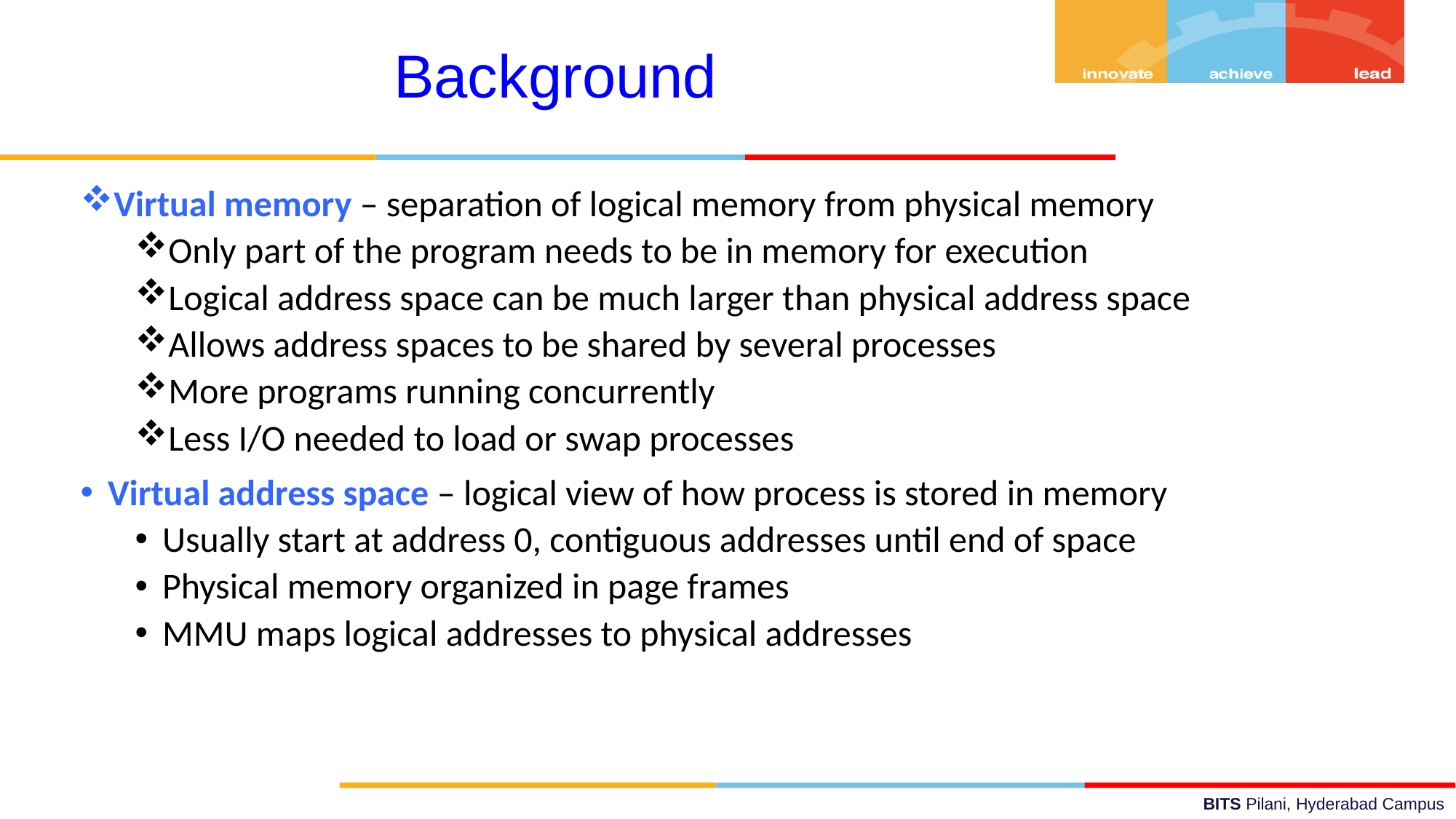

Background
Virtual memory – separation of logical memory from physical memory
Only part of the program needs to be in memory for execution
Logical address space can be much larger than physical address space
Allows address spaces to be shared by several processes
More programs running concurrently
Less I/O needed to load or swap processes
Virtual address space – logical view of how process is stored in memory
Usually start at address 0, contiguous addresses until end of space
Physical memory organized in page frames
MMU maps logical addresses to physical addresses